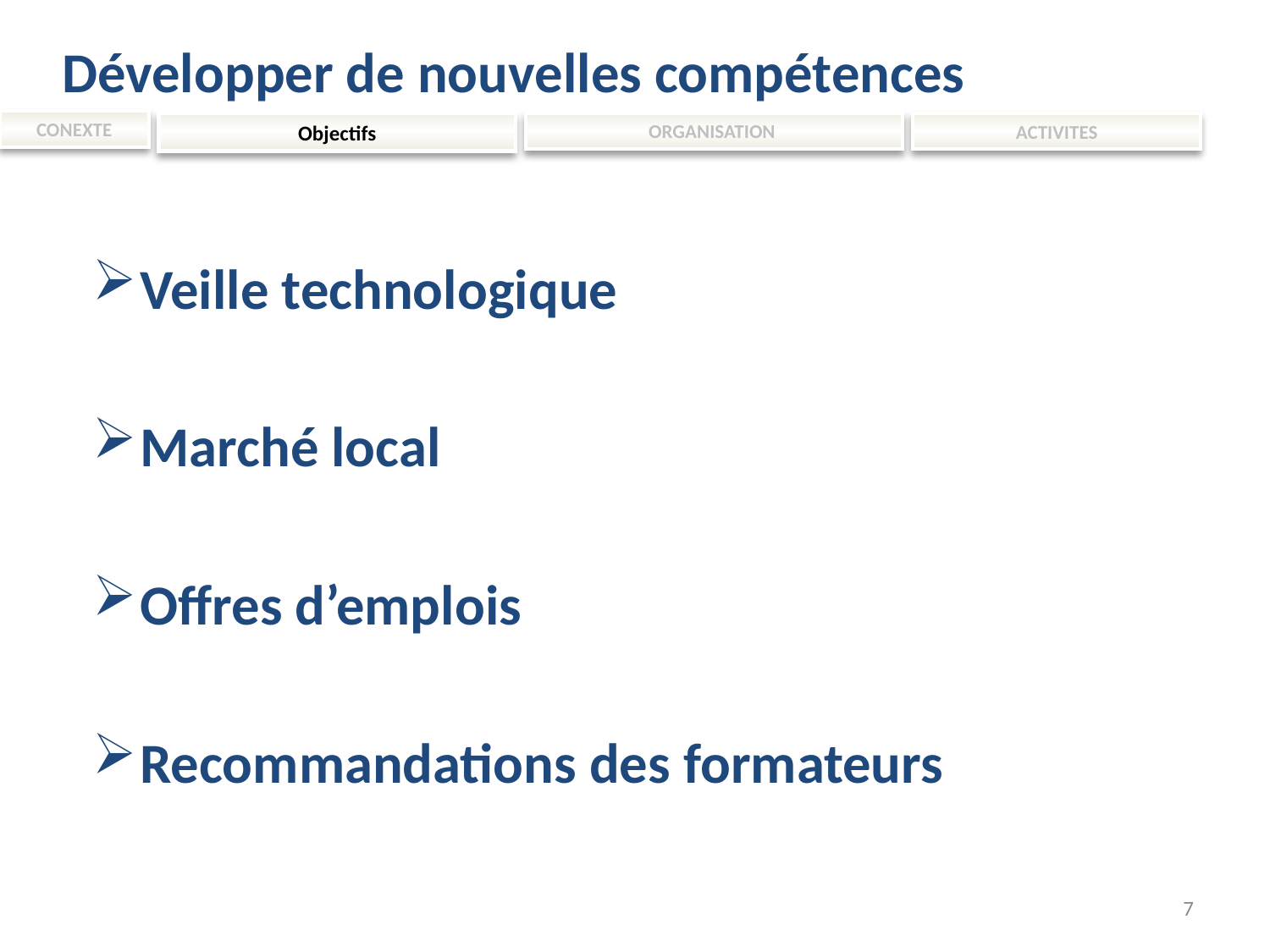

Développer de nouvelles compétences
CONEXTE
Objectifs
ORGANISATION
ACTIVITES
Veille technologique

Marché local

Offres d’emplois

Recommandations des formateurs

7